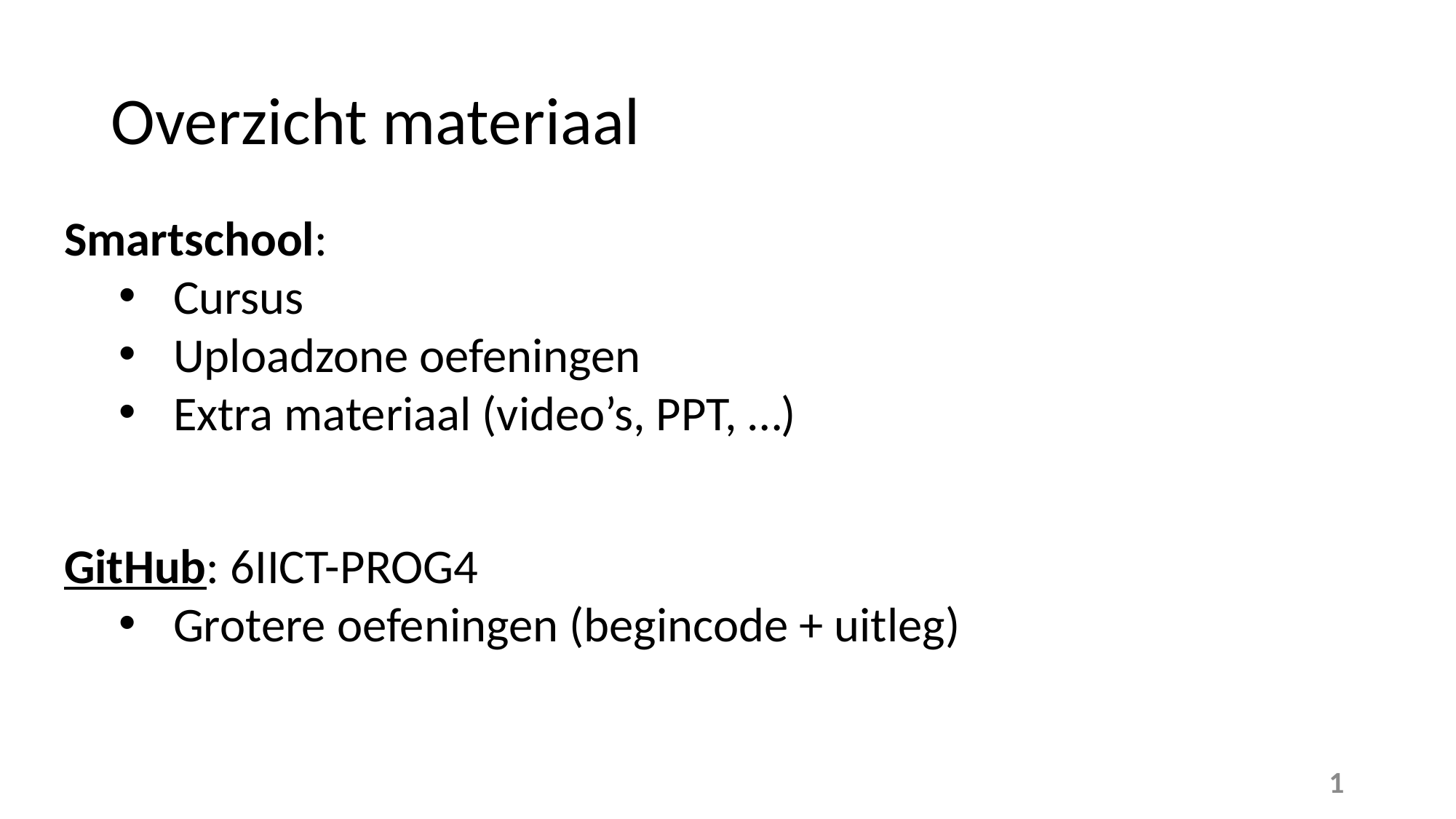

# Overzicht materiaal
Smartschool:
Cursus
Uploadzone oefeningen
Extra materiaal (video’s, PPT, …)
GitHub: 6IICT-PROG4
Grotere oefeningen (begincode + uitleg)
1